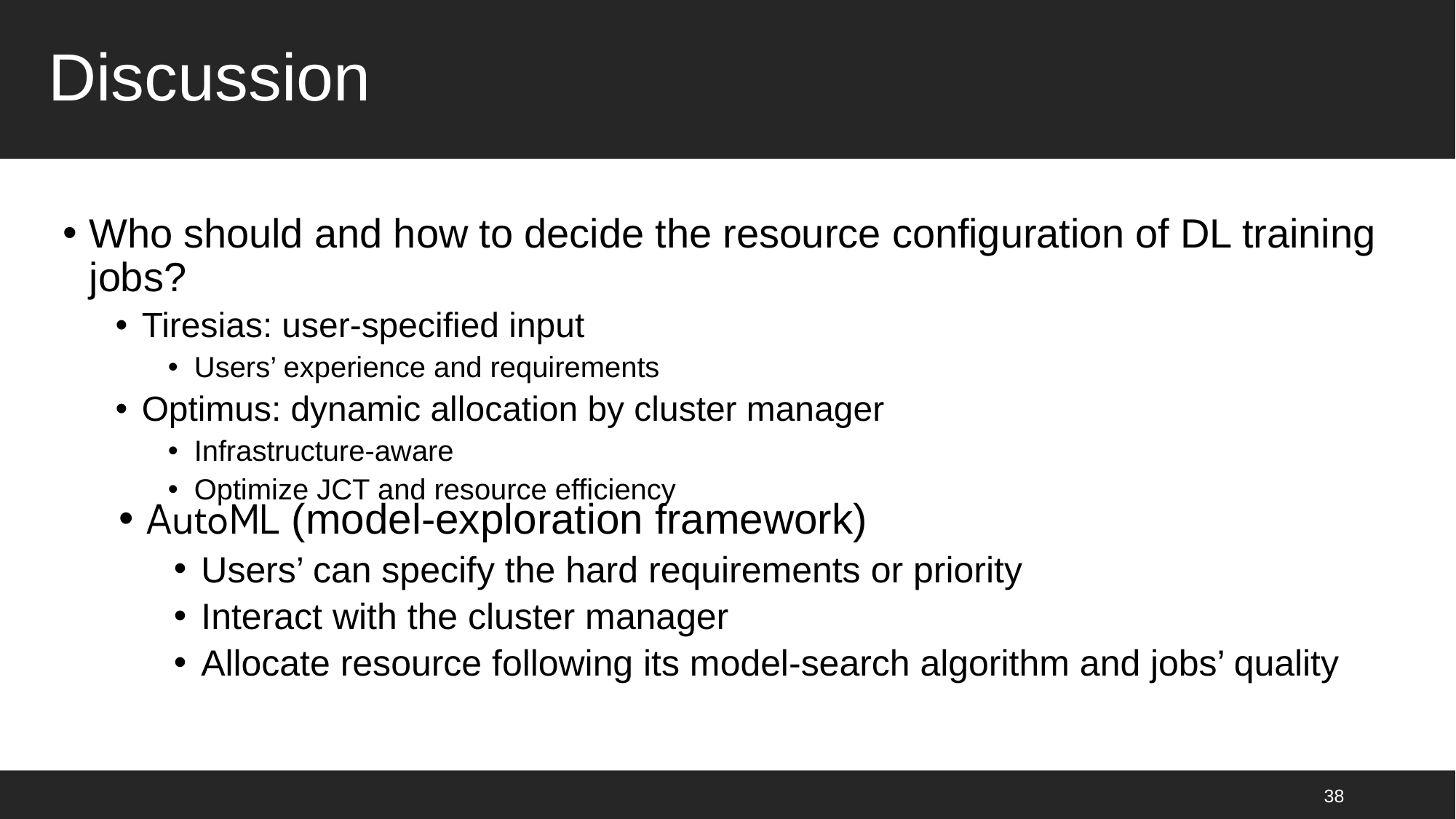

# Discussion
Who should and how to decide the resource configuration of DL training jobs?
Tiresias: user-specified input
Users’ experience and requirements
Optimus: dynamic allocation by cluster manager
Infrastructure-aware
Optimize JCT and resource efficiency

AutoML (model-exploration framework)
Users’ can specify the hard requirements or priority
Interact with the cluster manager
Allocate resource following its model-search algorithm and jobs’ quality

38